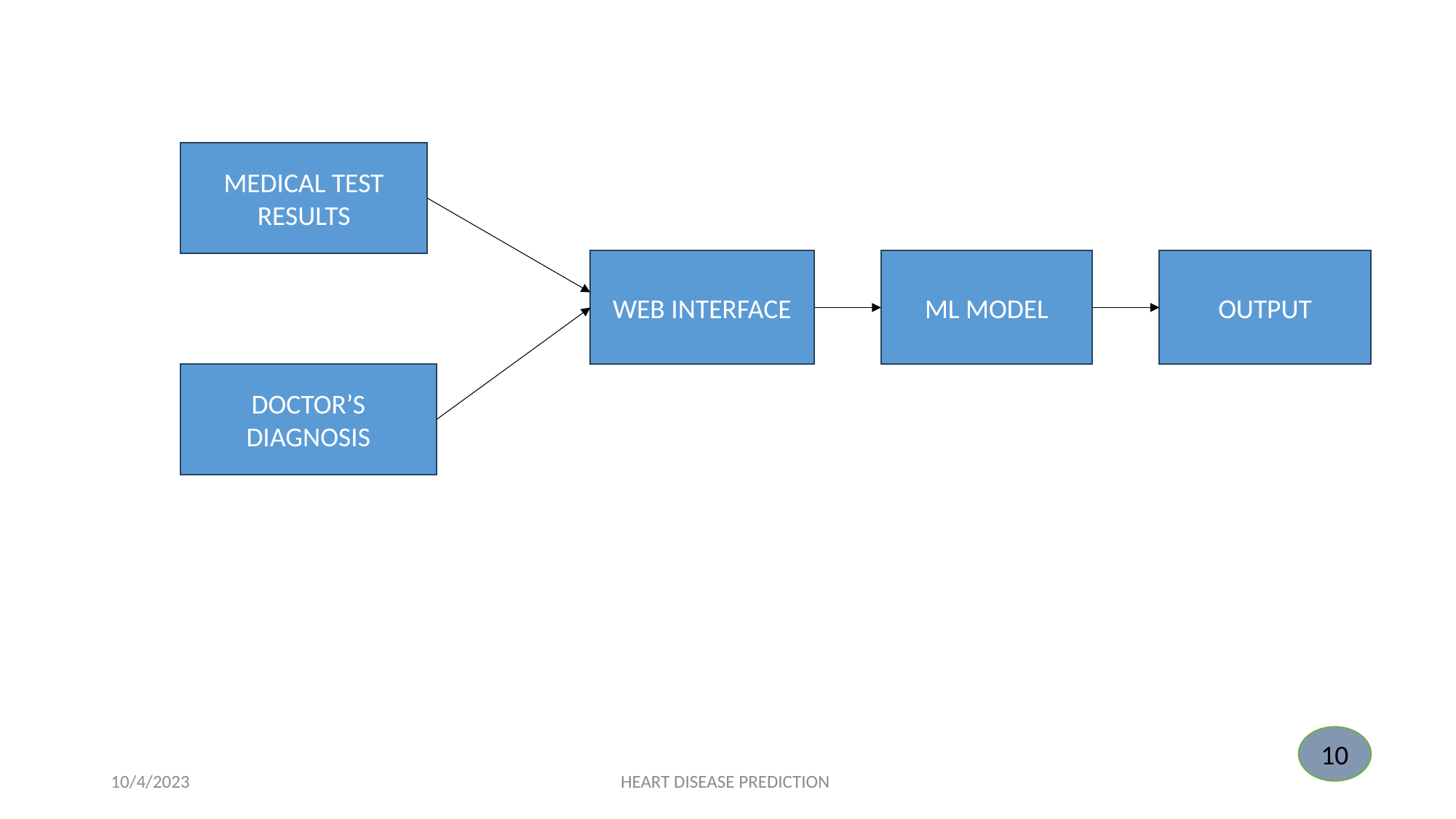

MEDICAL TEST RESULTS
WEB INTERFACE
ML MODEL
OUTPUT
DOCTOR’S DIAGNOSIS
10
10/4/2023
HEART DISEASE PREDICTION